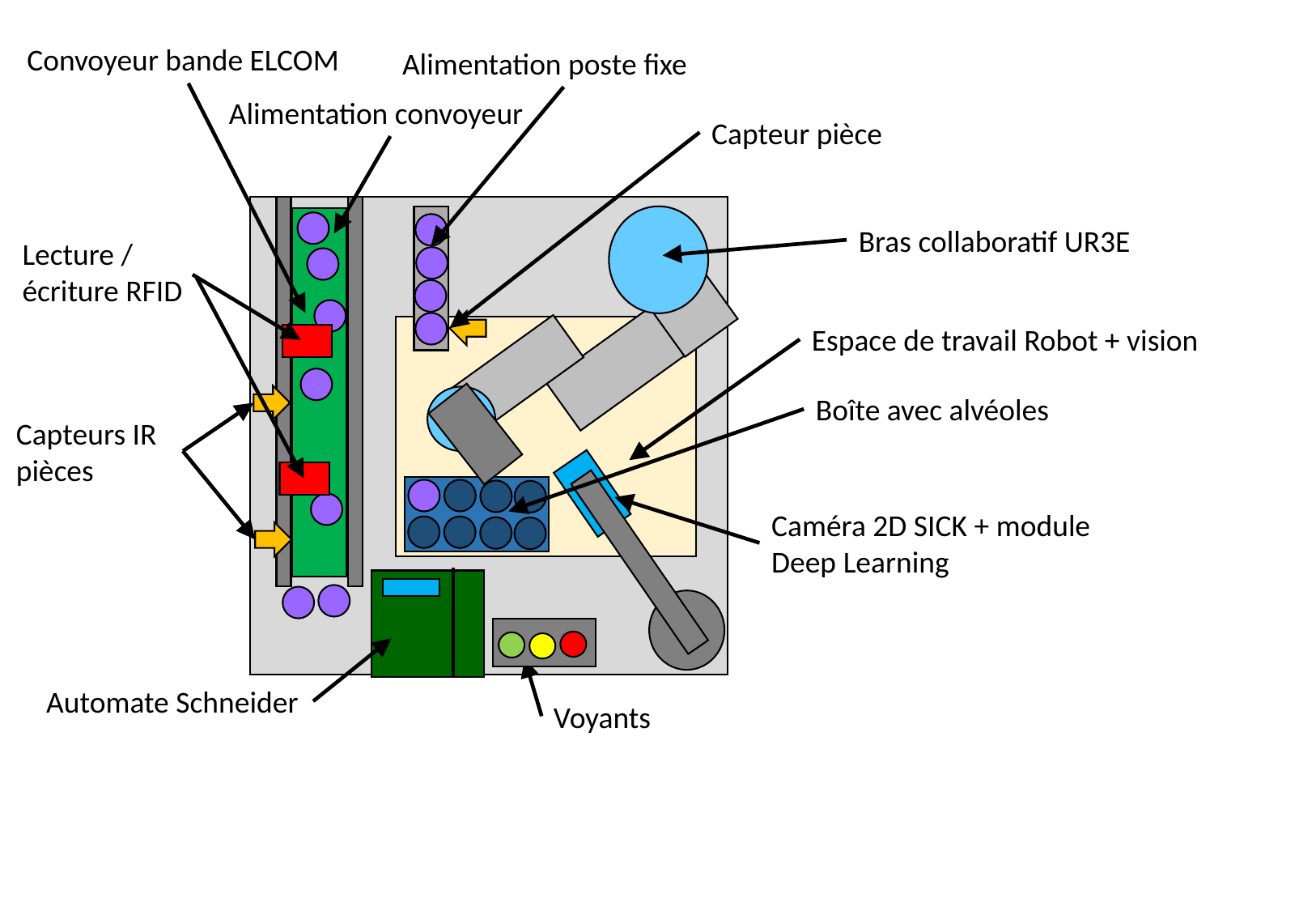

Convoyeur bande ELCOM
Alimentation poste fixe
Alimentation convoyeur
Capteur pièce

Bras collaboratif UR3E
Lecture / écriture RFID

Espace de travail Robot + vision

Boîte avec alvéoles

Capteurs IR
pièces

Caméra 2D SICK + module Deep Learning

Automate Schneider
Voyants